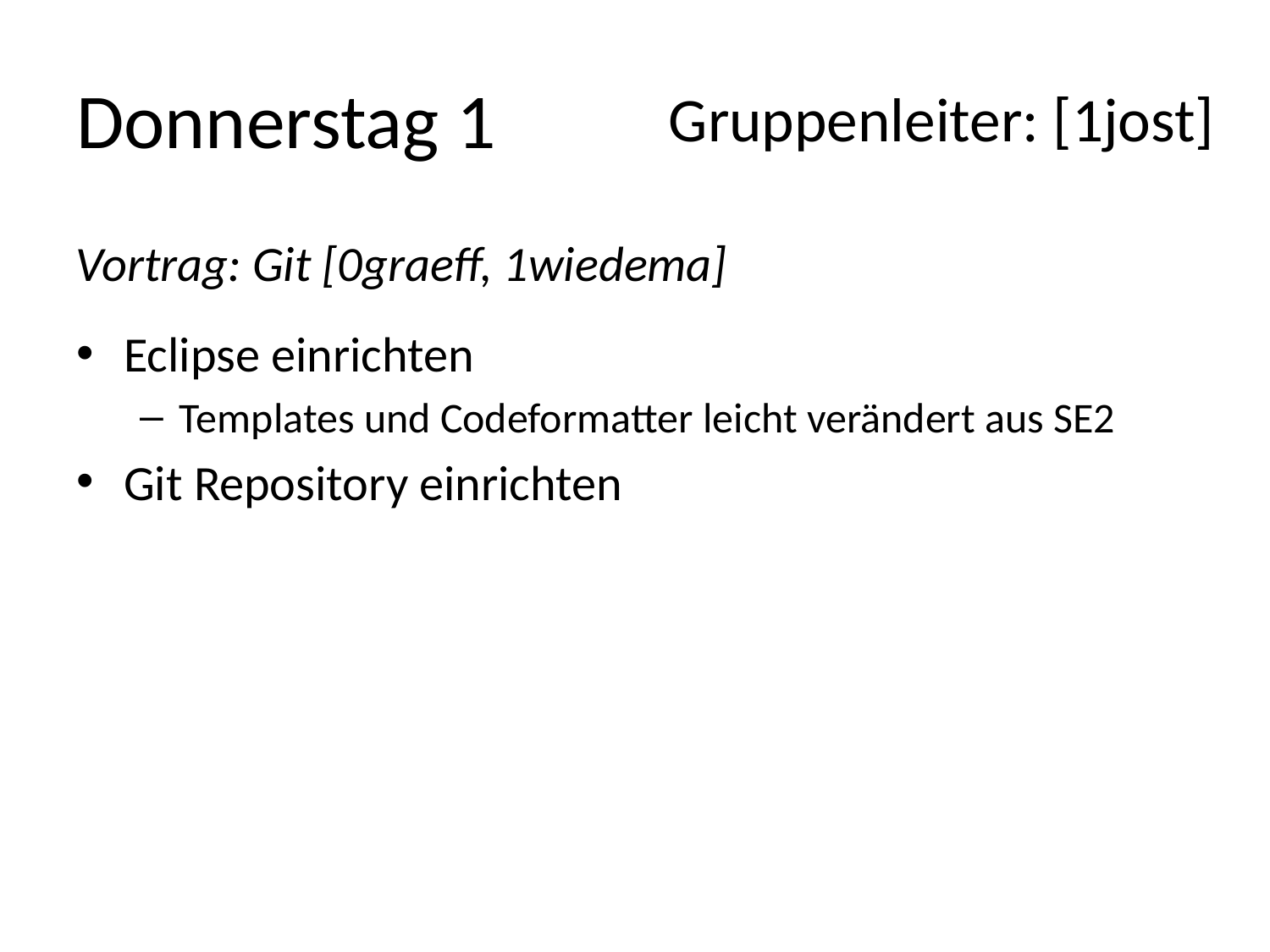

Gruppenleiter: [1jost]
# Donnerstag 1
Vortrag: Git [0graeff, 1wiedema]
Eclipse einrichten
Templates und Codeformatter leicht verändert aus SE2
Git Repository einrichten